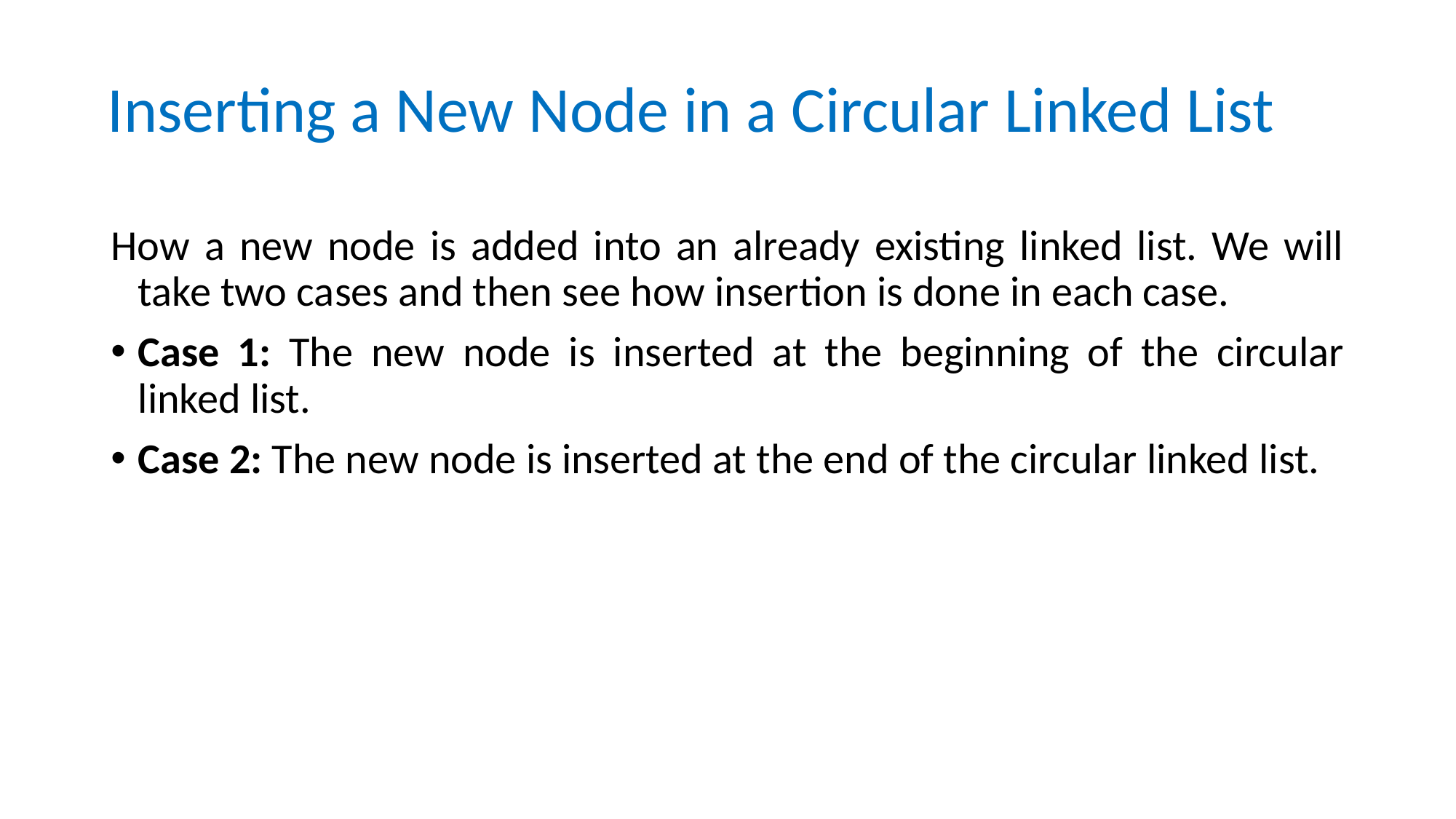

# Inserting a New Node in a Circular Linked List
How a new node is added into an already existing linked list. We will take two cases and then see how insertion is done in each case.
Case 1: The new node is inserted at the beginning of the circular linked list.
Case 2: The new node is inserted at the end of the circular linked list.